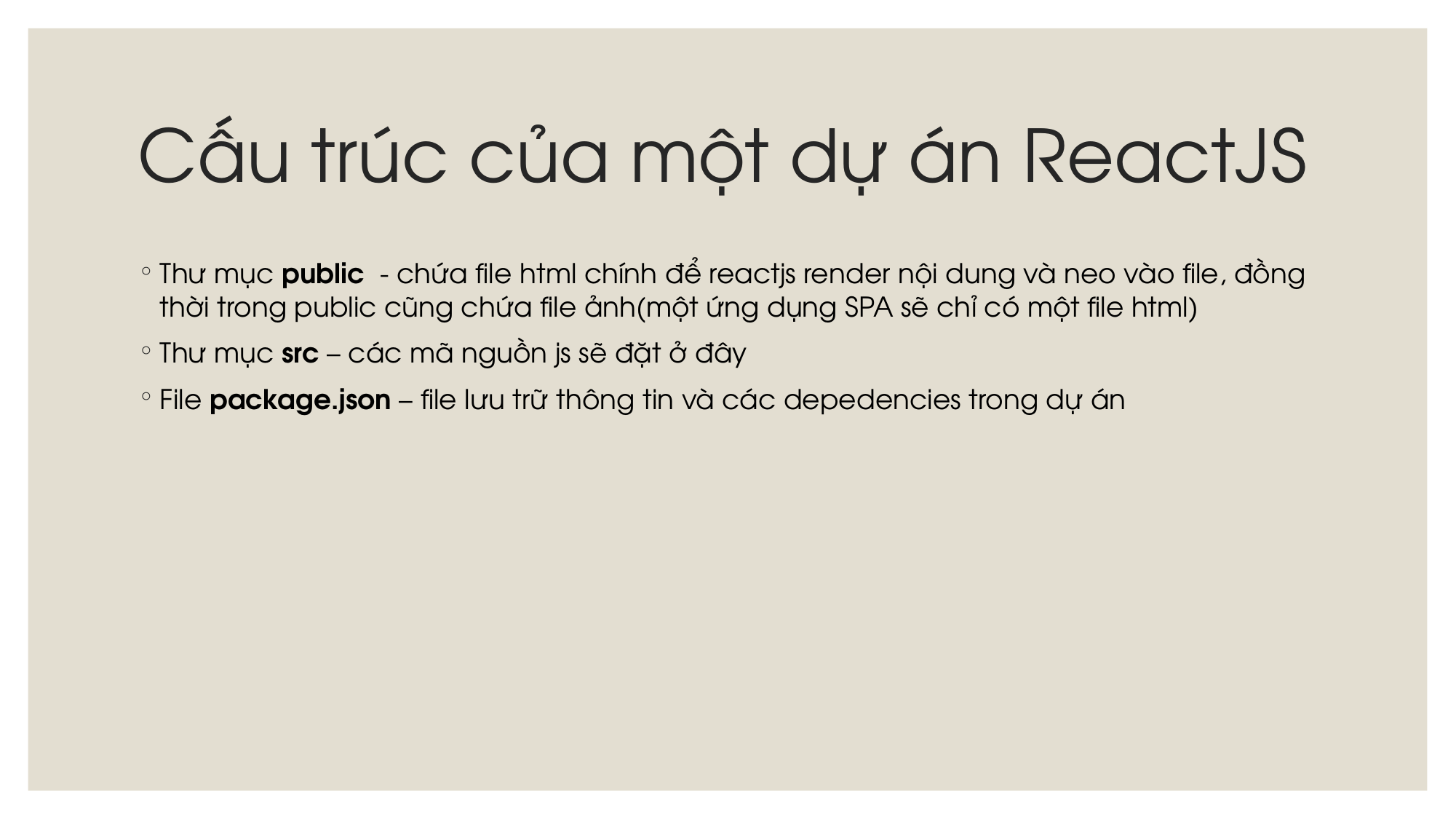

# Cấu trúc của một dự án ReactJS
Thư mục public  - chứa file html chính để reactjs render nội dung và neo vào file, đồng thời trong public cũng chứa file ảnh(một ứng dụng SPA sẽ chỉ có một file html)
Thư mục src – các mã nguồn js sẽ đặt ở đây
File package.json – file lưu trữ thông tin và các depedencies trong dự án